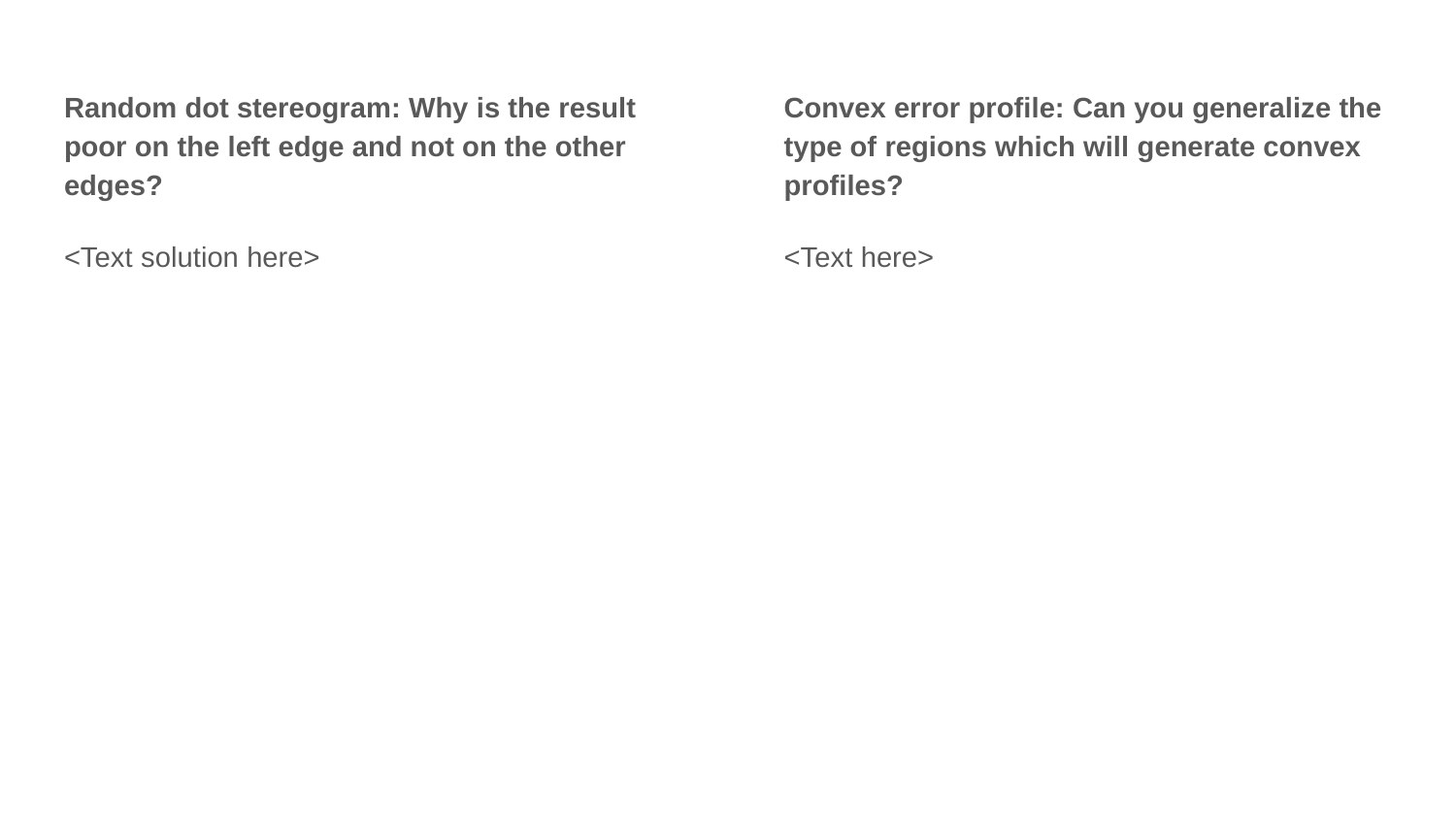

Convex error profile: Can you generalize the type of regions which will generate convex profiles?
<Text here>
Random dot stereogram: Why is the result poor on the left edge and not on the other edges?
<Text solution here>